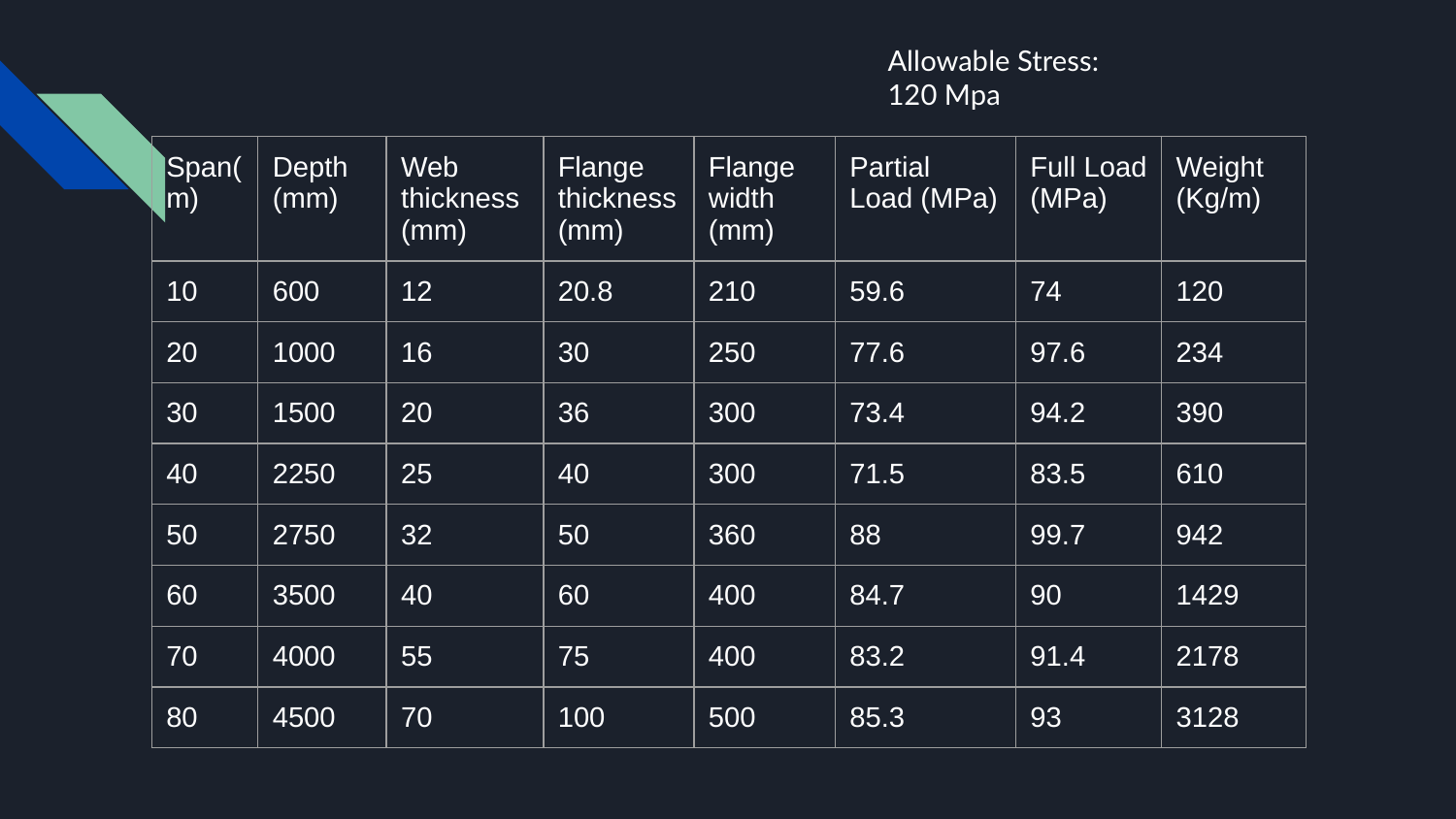

Allowable Stress: 120 Mpa
| Span(m) | Depth (mm) | Web thickness (mm) | Flange thickness (mm) | Flange width (mm) | Partial Load (MPa) | Full Load (MPa) | Weight (Kg/m) |
| --- | --- | --- | --- | --- | --- | --- | --- |
| 10 | 600 | 12 | 20.8 | 210 | 59.6 | 74 | 120 |
| 20 | 1000 | 16 | 30 | 250 | 77.6 | 97.6 | 234 |
| 30 | 1500 | 20 | 36 | 300 | 73.4 | 94.2 | 390 |
| 40 | 2250 | 25 | 40 | 300 | 71.5 | 83.5 | 610 |
| 50 | 2750 | 32 | 50 | 360 | 88 | 99.7 | 942 |
| 60 | 3500 | 40 | 60 | 400 | 84.7 | 90 | 1429 |
| 70 | 4000 | 55 | 75 | 400 | 83.2 | 91.4 | 2178 |
| 80 | 4500 | 70 | 100 | 500 | 85.3 | 93 | 3128 |